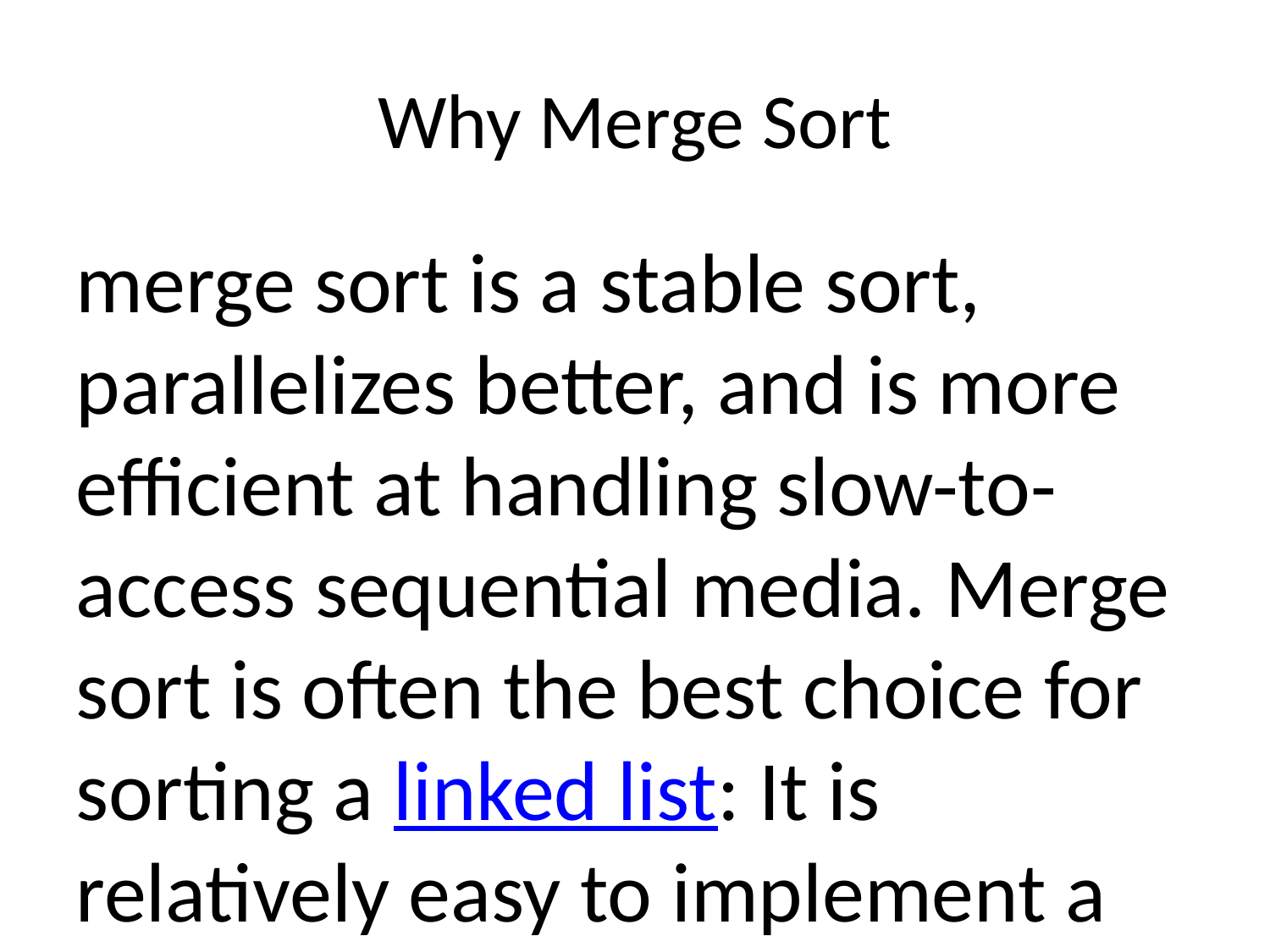

Why Merge Sort
merge sort is a stable sort, parallelizes better, and is more efficient at handling slow-to-access sequential media. Merge sort is often the best choice for sorting a linked list: It is relatively easy to implement a merge sort in such a way that it requires only Θ(1) extra space, and the slow random-access performance of a linked list makes some other algorithms (such as quicksort) perform poorly, and others (such as heapsort) completely impossible.

Merge sort's merge operation is useful in online sorting, where the list to be sorted is received a piece at a time, instead of all at the beginning. In this application, we sort each new piece that is received using any sorting algorithm, and then merge it into our sorted list so far using the merge operation. However, this approach can be expensive in time and space if the received pieces are small compared to the sorted list — a better approach in this case is to insert elements into a binary search tree as they are received.

Merge sort is used when the data structure doesn't support random access, since it works with pure sequential access (forward iterators, rather than random access iterators). It's used in std::list<>::sort, for example. It's also widely used for external sorting, where random access can be very, very expensive compared to sequential access. (When sorting a file which doesn't fit into memory, you might break it into chunks which fit into memory, sort these using quicksort, writing each out to a file, then merge sort the generated files.)